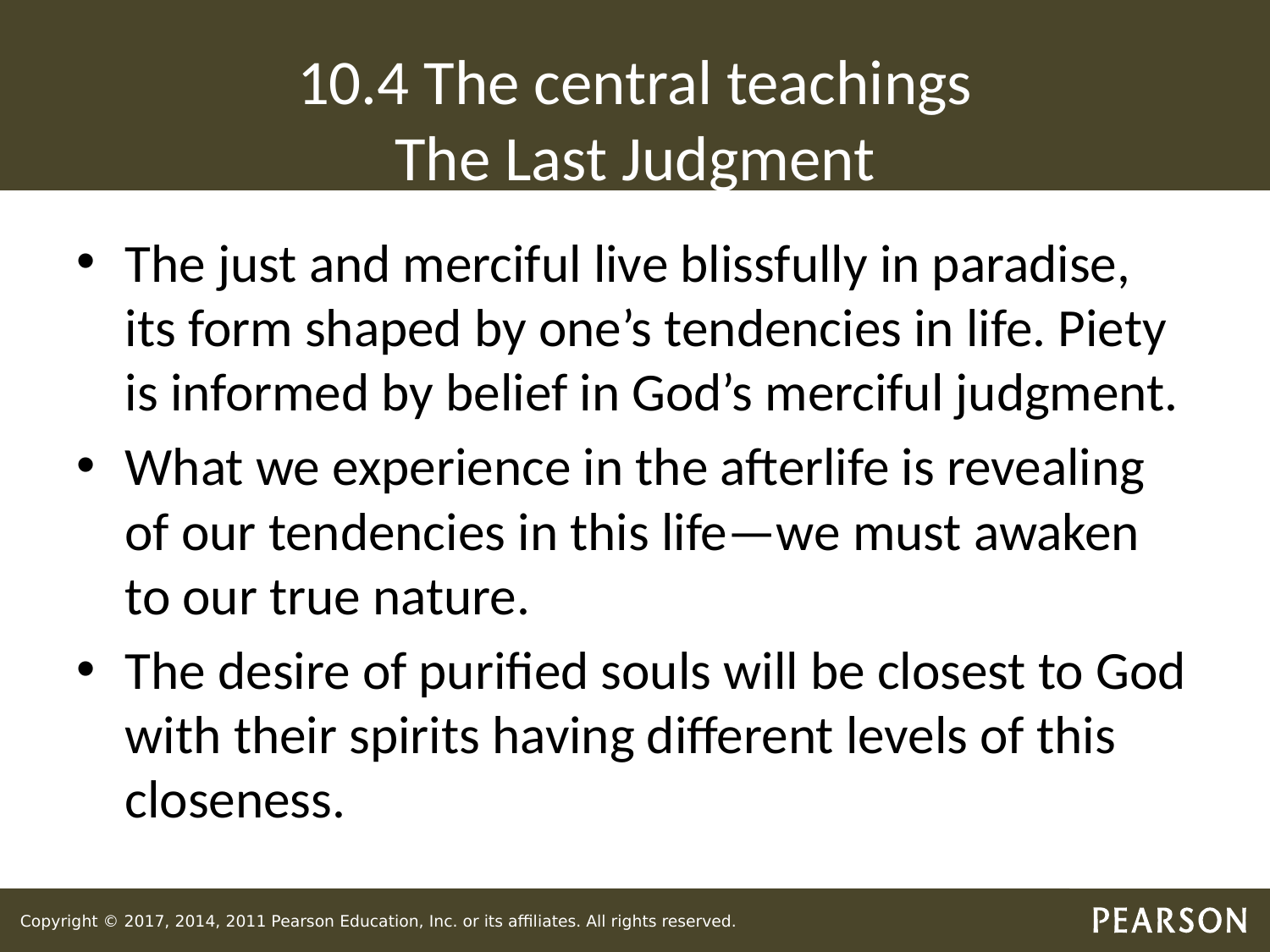

# 10.4 The central teachings The Last Judgment
The just and merciful live blissfully in paradise, its form shaped by one’s tendencies in life. Piety is informed by belief in God’s merciful judgment.
What we experience in the afterlife is revealing of our tendencies in this life—we must awaken to our true nature.
The desire of purified souls will be closest to God with their spirits having different levels of this closeness.